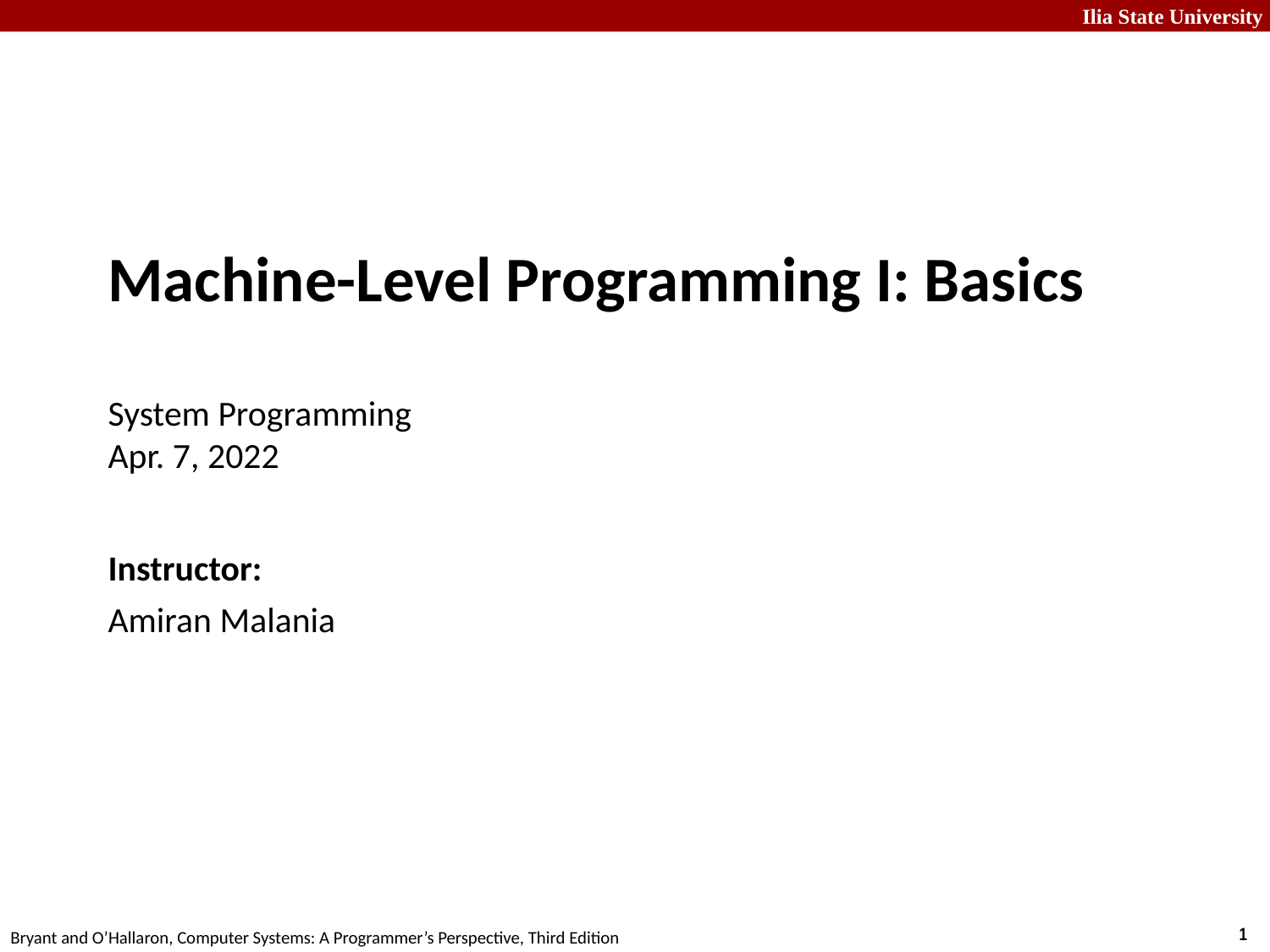

# Machine-Level Programming I: Basics System Programming Apr. 7, 2022
Instructor:
Amiran Malania